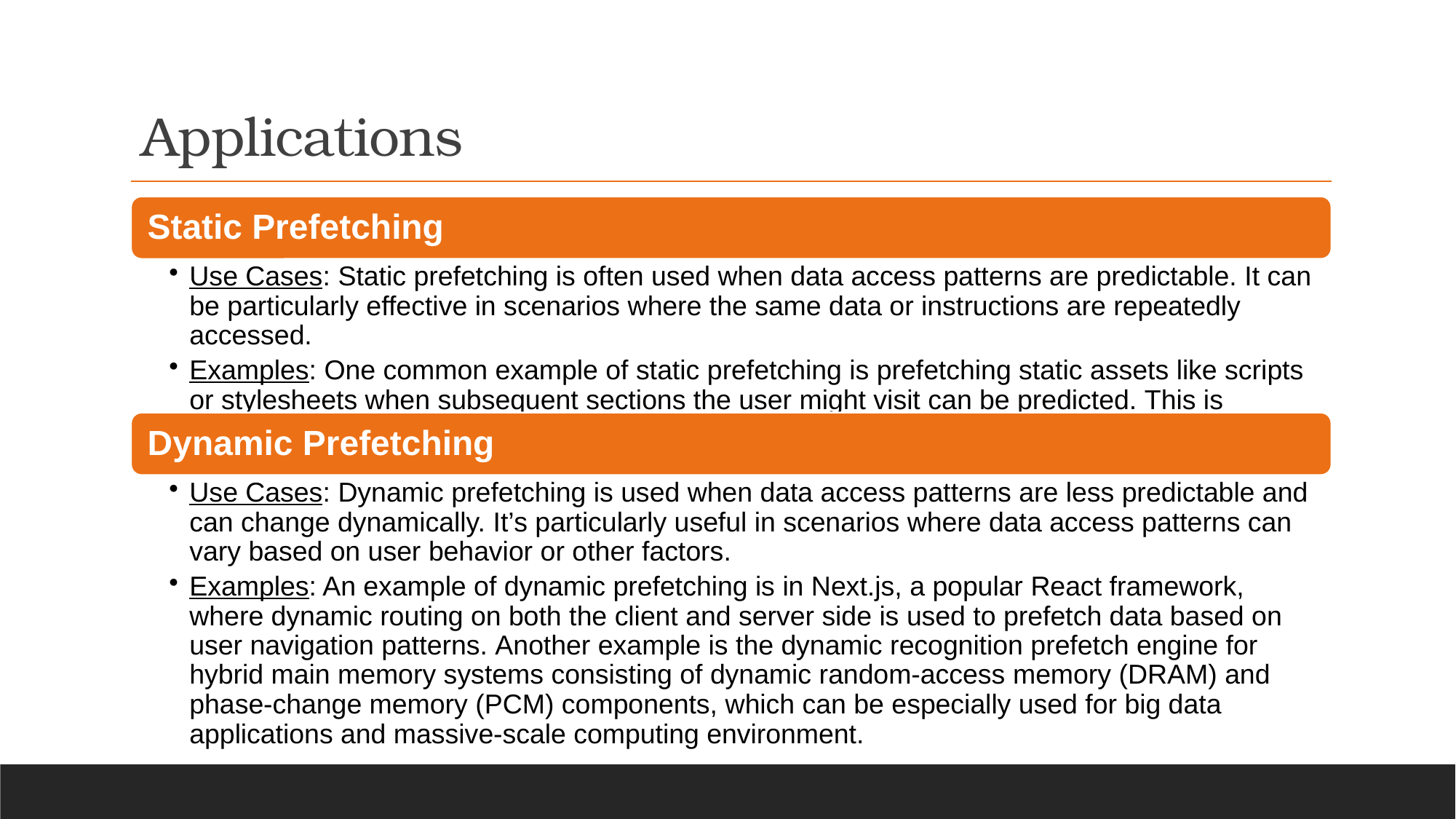

Applications
Static Prefetching
Use Cases: Static prefetching is often used when data access patterns are predictable. It can be particularly effective in scenarios where the same data or instructions are repeatedly accessed.
Examples: One common example of static prefetching is prefetching static assets like scripts or stylesheets when subsequent sections the user might visit can be predicted. This is especially useful when those assets are shared across many pages.
Dynamic Prefetching
Use Cases: Dynamic prefetching is used when data access patterns are less predictable and can change dynamically. It’s particularly useful in scenarios where data access patterns can vary based on user behavior or other factors.
Examples: An example of dynamic prefetching is in Next.js, a popular React framework, where dynamic routing on both the client and server side is used to prefetch data based on user navigation patterns. Another example is the dynamic recognition prefetch engine for hybrid main memory systems consisting of dynamic random-access memory (DRAM) and phase-change memory (PCM) components, which can be especially used for big data applications and massive-scale computing environment.